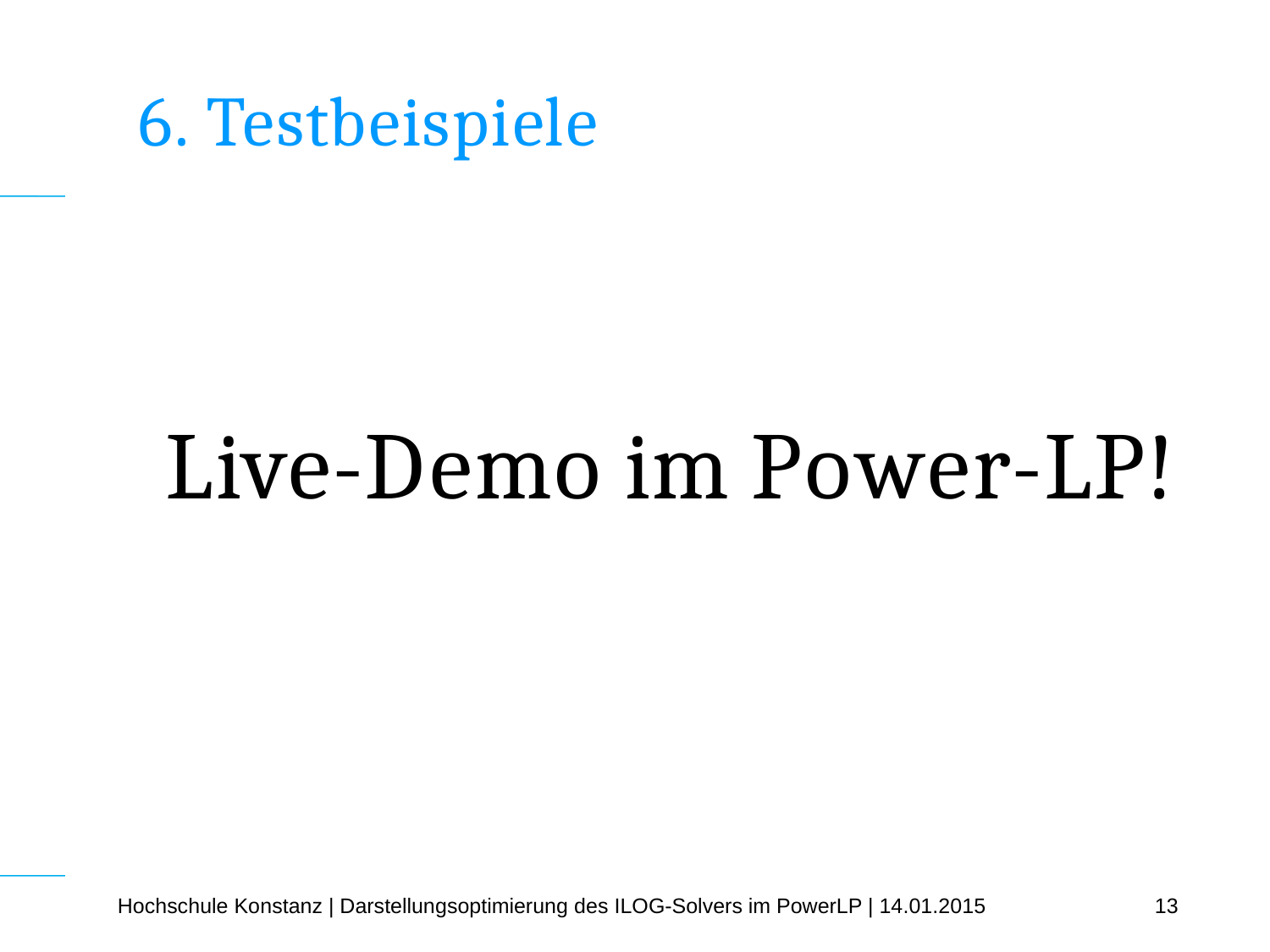

# 6. Testbeispiele

Live-Demo im Power-LP!
Hochschule Konstanz | Darstellungsoptimierung des ILOG-Solvers im PowerLP | 14.01.2015
13